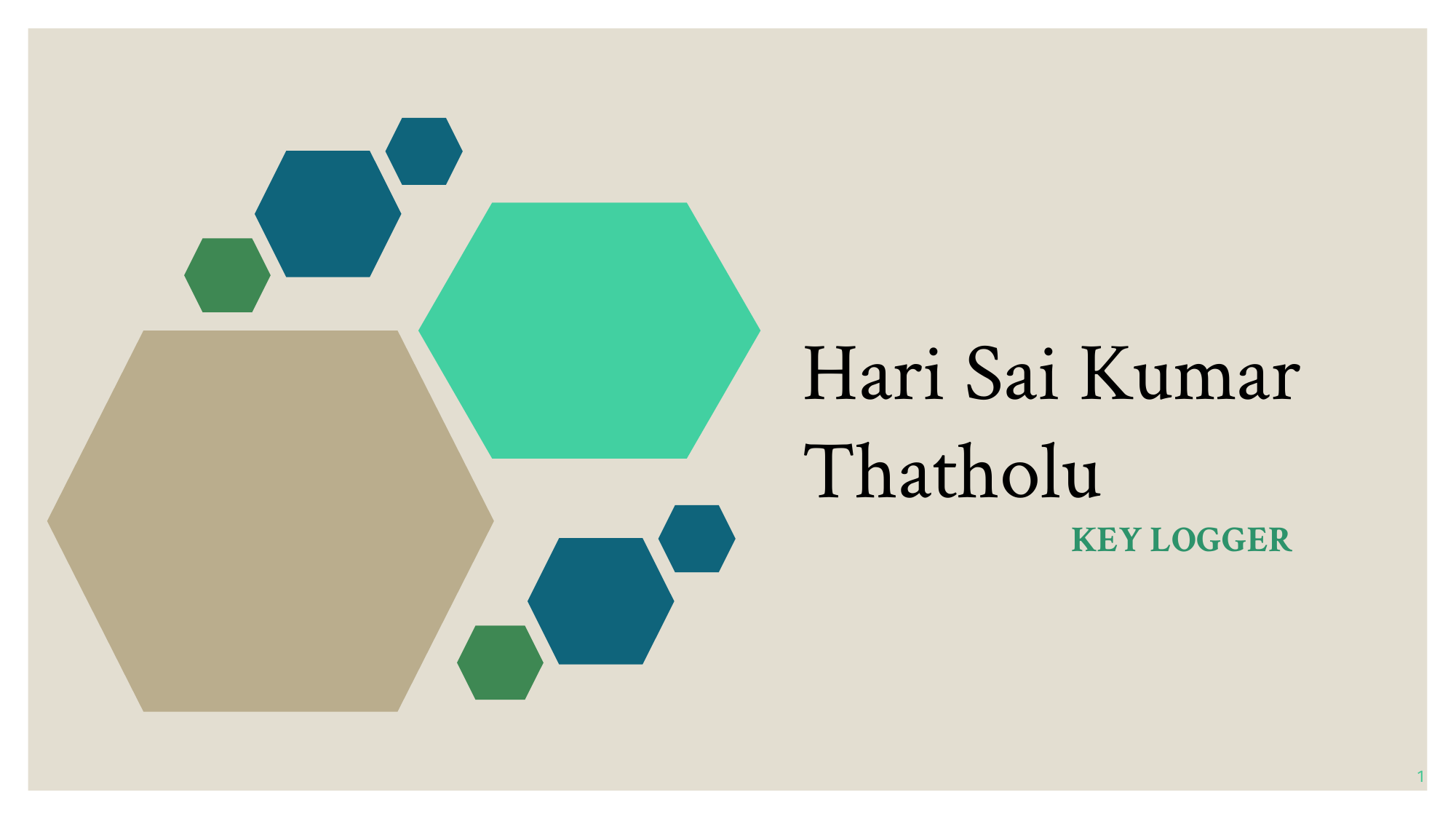

# Hari Sai Kumar Thatholu

KEY LOGGER

1